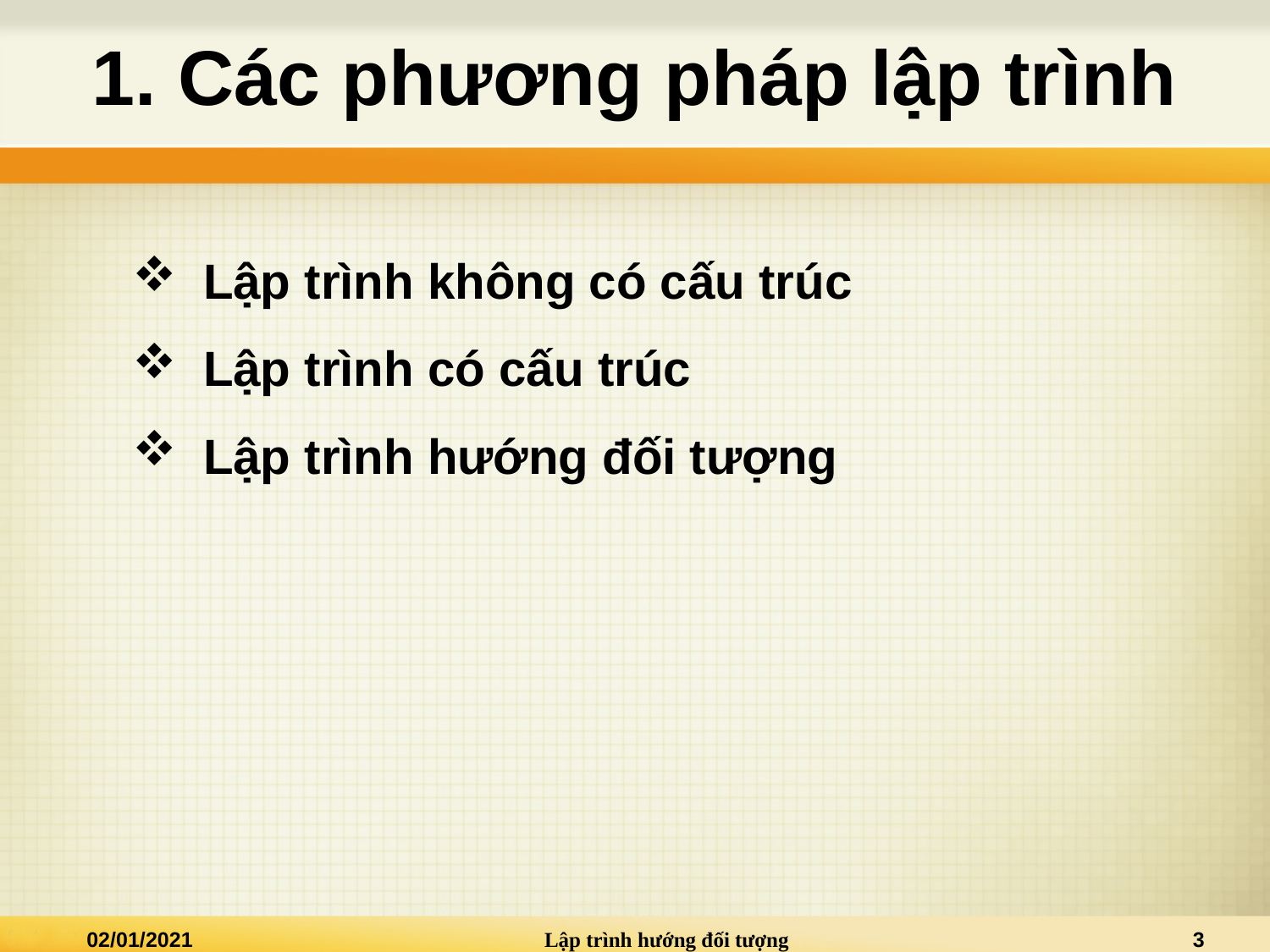

# 1. Các phương pháp lập trình
Lập trình không có cấu trúc
Lập trình có cấu trúc
Lập trình hướng đối tượng
02/01/2021
Lập trình hướng đối tượng
3